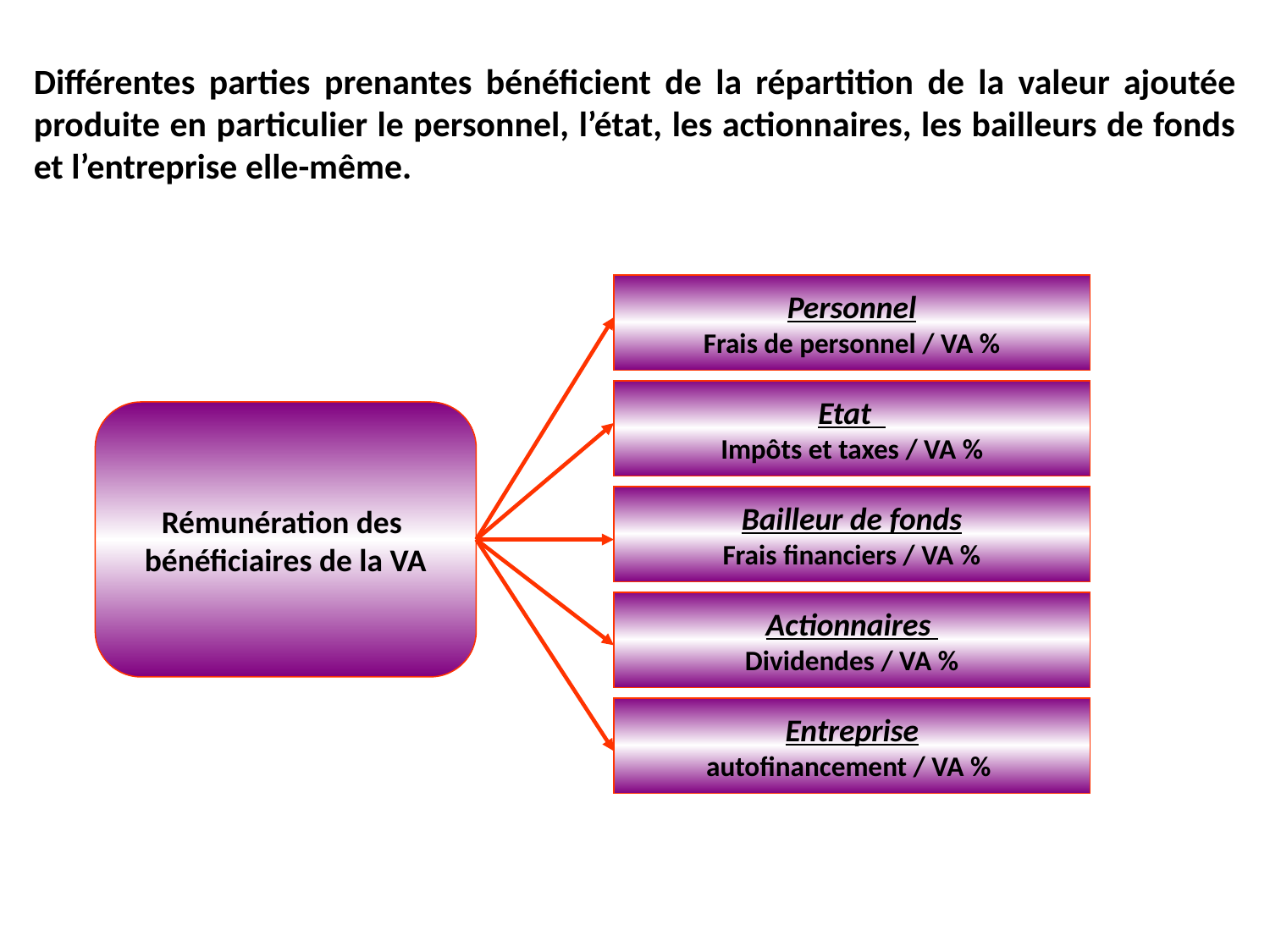

Différentes parties prenantes bénéficient de la répartition de la valeur ajoutée produite en particulier le personnel, l’état, les actionnaires, les bailleurs de fonds et l’entreprise elle-même.

Personnel
Frais de personnel / VA %

Etat
Impôts et taxes / VA %
Rémunération des
bénéficiaires de la VA

Bailleur de fonds
Frais financiers / VA %

Actionnaires
Dividendes / VA %
Entreprise
autofinancement / VA %